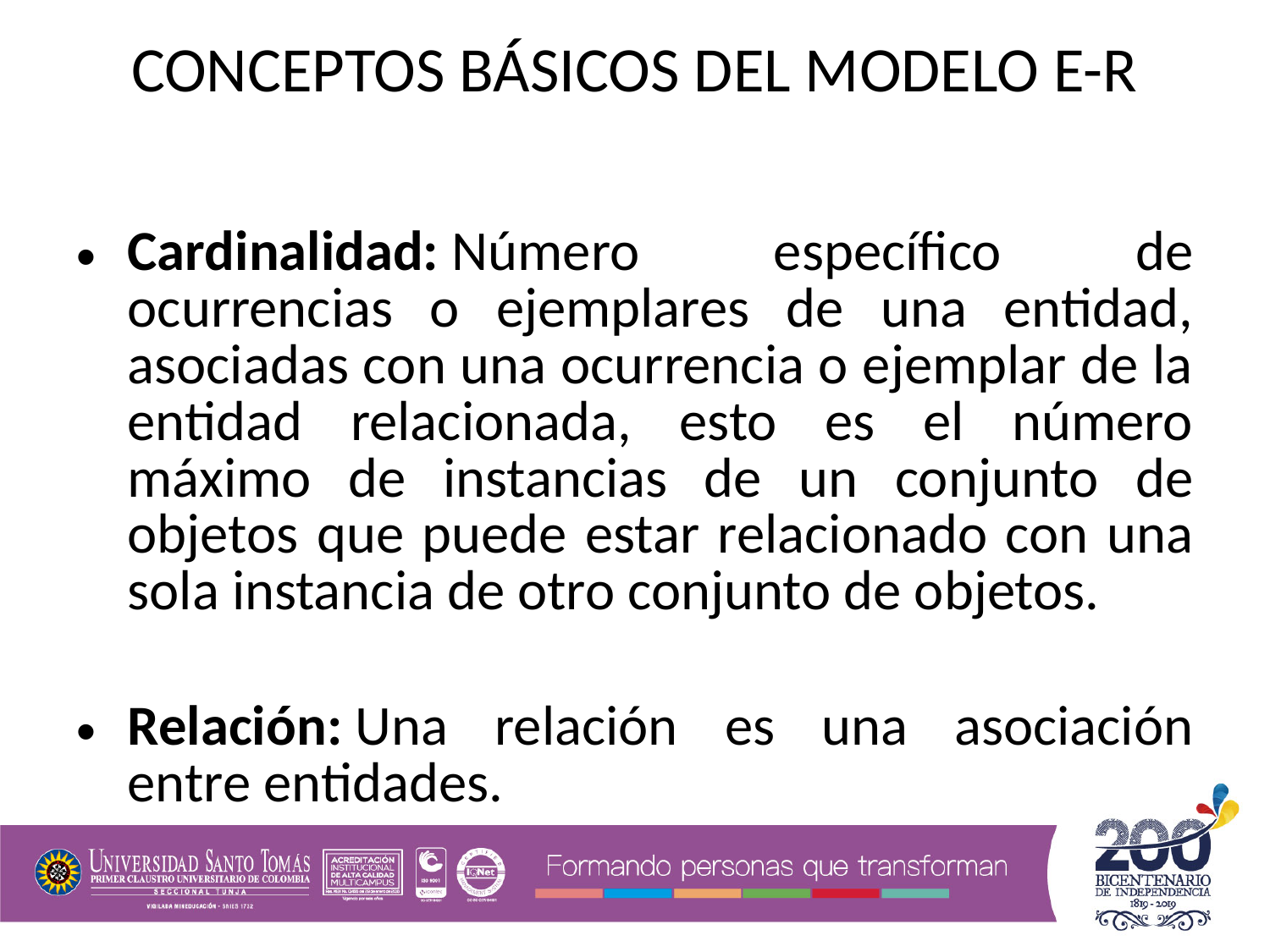

CONCEPTOS BÁSICOS DEL MODELO E-R
Cardinalidad: Número específico de ocurrencias o ejemplares de una entidad, asociadas con una ocurrencia o ejemplar de la entidad relacionada, esto es el número máximo de instancias de un conjunto de objetos que puede estar relacionado con una sola instancia de otro conjunto de objetos.

Relación: Una relación es una asociación entre entidades.